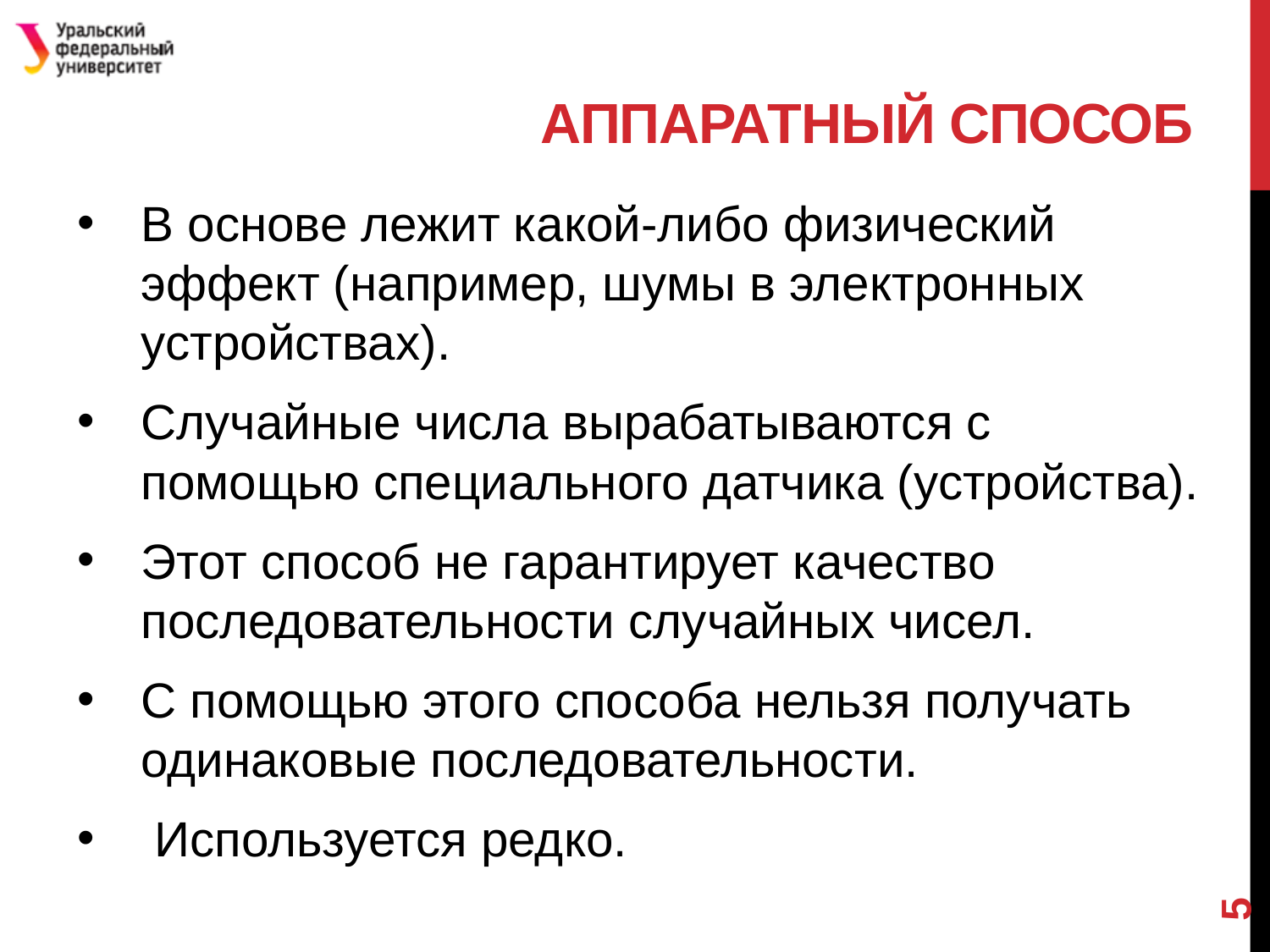

# Аппаратный способ
В основе лежит какой-либо физический эффект (например, шумы в электронных устройствах).
Случайные числа вырабатываются с помощью специального датчика (устройства).
Этот способ не гарантирует качество последовательности случайных чисел.
С помощью этого способа нельзя получать одинаковые последовательности.
 Используется редко.
5